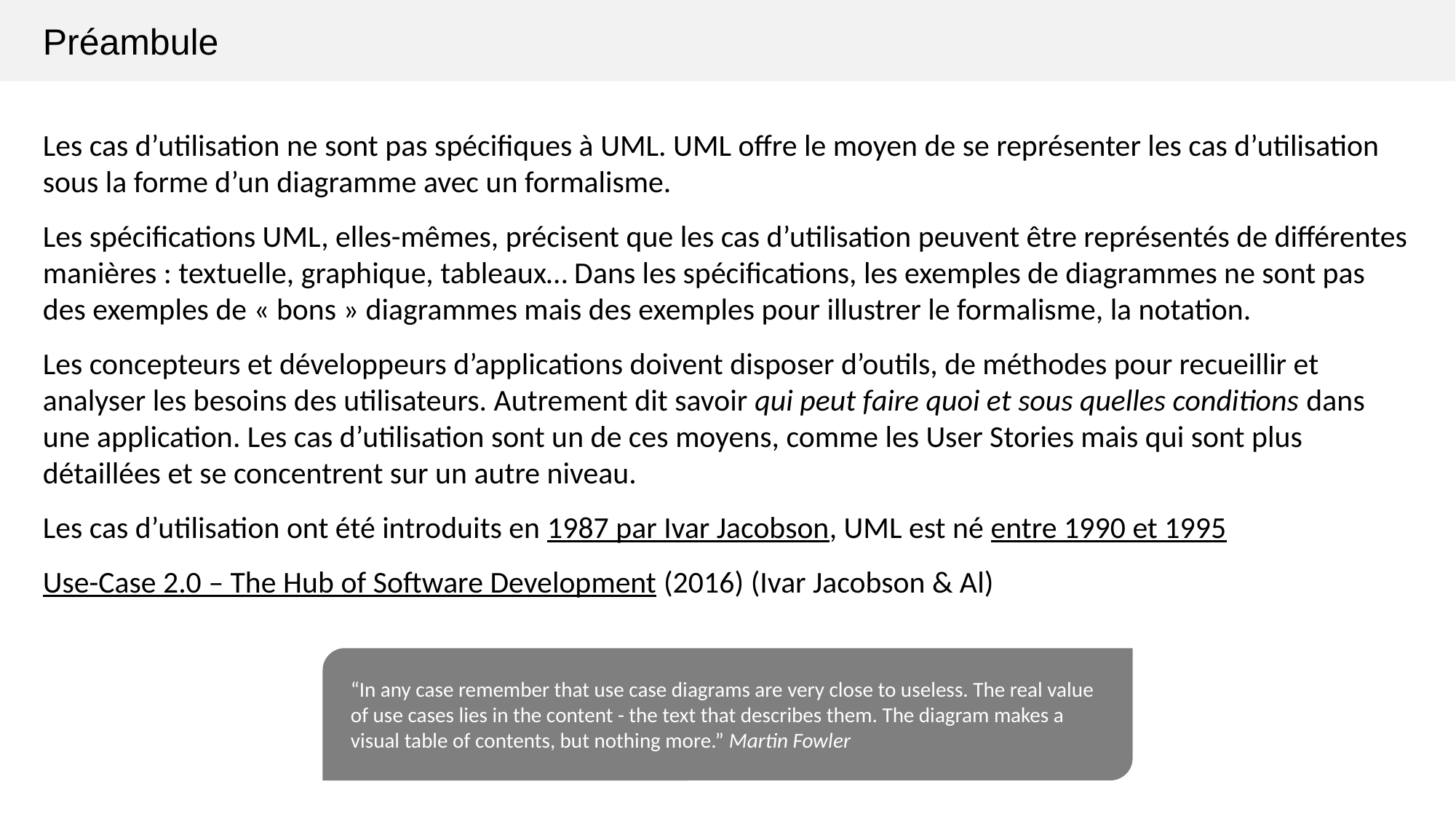

Préambule
Les cas d’utilisation ne sont pas spécifiques à UML. UML offre le moyen de se représenter les cas d’utilisation sous la forme d’un diagramme avec un formalisme.
Les spécifications UML, elles-mêmes, précisent que les cas d’utilisation peuvent être représentés de différentes manières : textuelle, graphique, tableaux… Dans les spécifications, les exemples de diagrammes ne sont pas des exemples de « bons » diagrammes mais des exemples pour illustrer le formalisme, la notation.
Les concepteurs et développeurs d’applications doivent disposer d’outils, de méthodes pour recueillir et analyser les besoins des utilisateurs. Autrement dit savoir qui peut faire quoi et sous quelles conditions dans une application. Les cas d’utilisation sont un de ces moyens, comme les User Stories mais qui sont plus détaillées et se concentrent sur un autre niveau.
Les cas d’utilisation ont été introduits en 1987 par Ivar Jacobson, UML est né entre 1990 et 1995
Use-Case 2.0 – The Hub of Software Development (2016) (Ivar Jacobson & Al)
“In any case remember that use case diagrams are very close to useless. The real value of use cases lies in the content - the text that describes them. The diagram makes a visual table of contents, but nothing more.” Martin Fowler